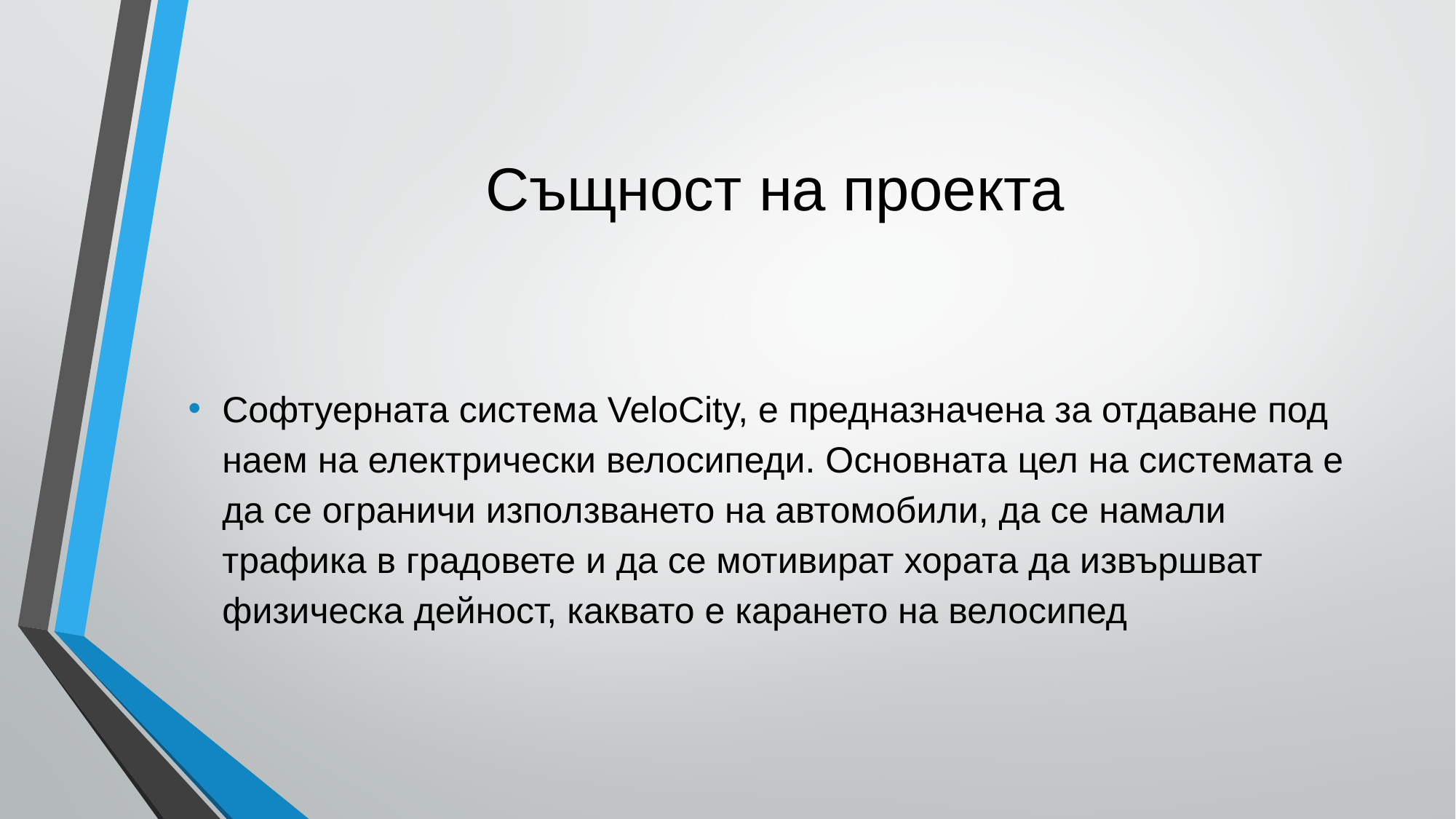

# Същност на проекта
Софтуерната система VeloCity, е предназначена за отдаване под наем на електрически велосипеди. Основната цел на системата е да се ограничи използването на автомобили, да се намали трафика в градовете и да се мотивират хората да извършват физическа дейност, каквато е карането на велосипед